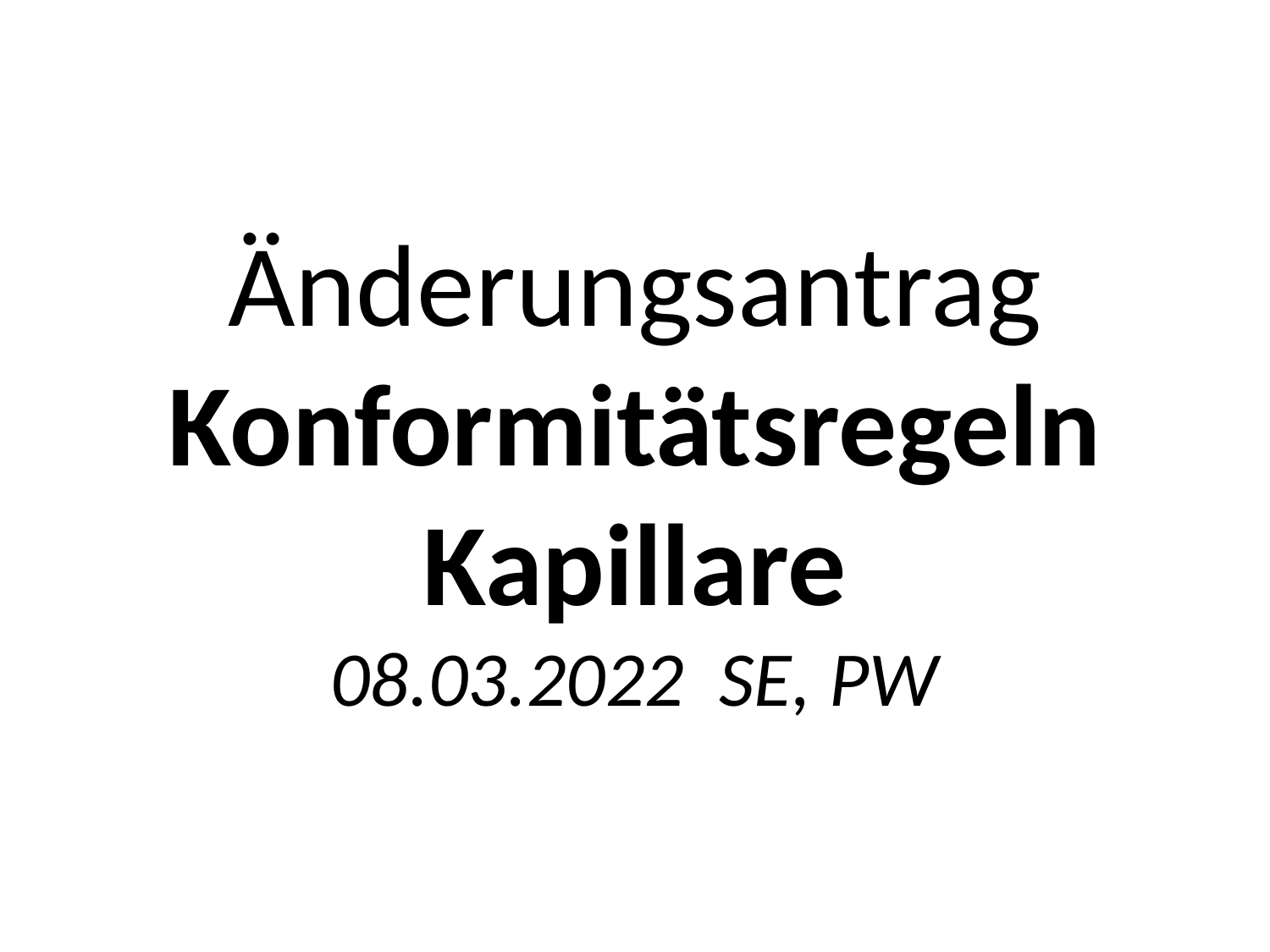

# Änderungsantrag Konformitätsregeln Kapillare 08.03.2022  SE, PW